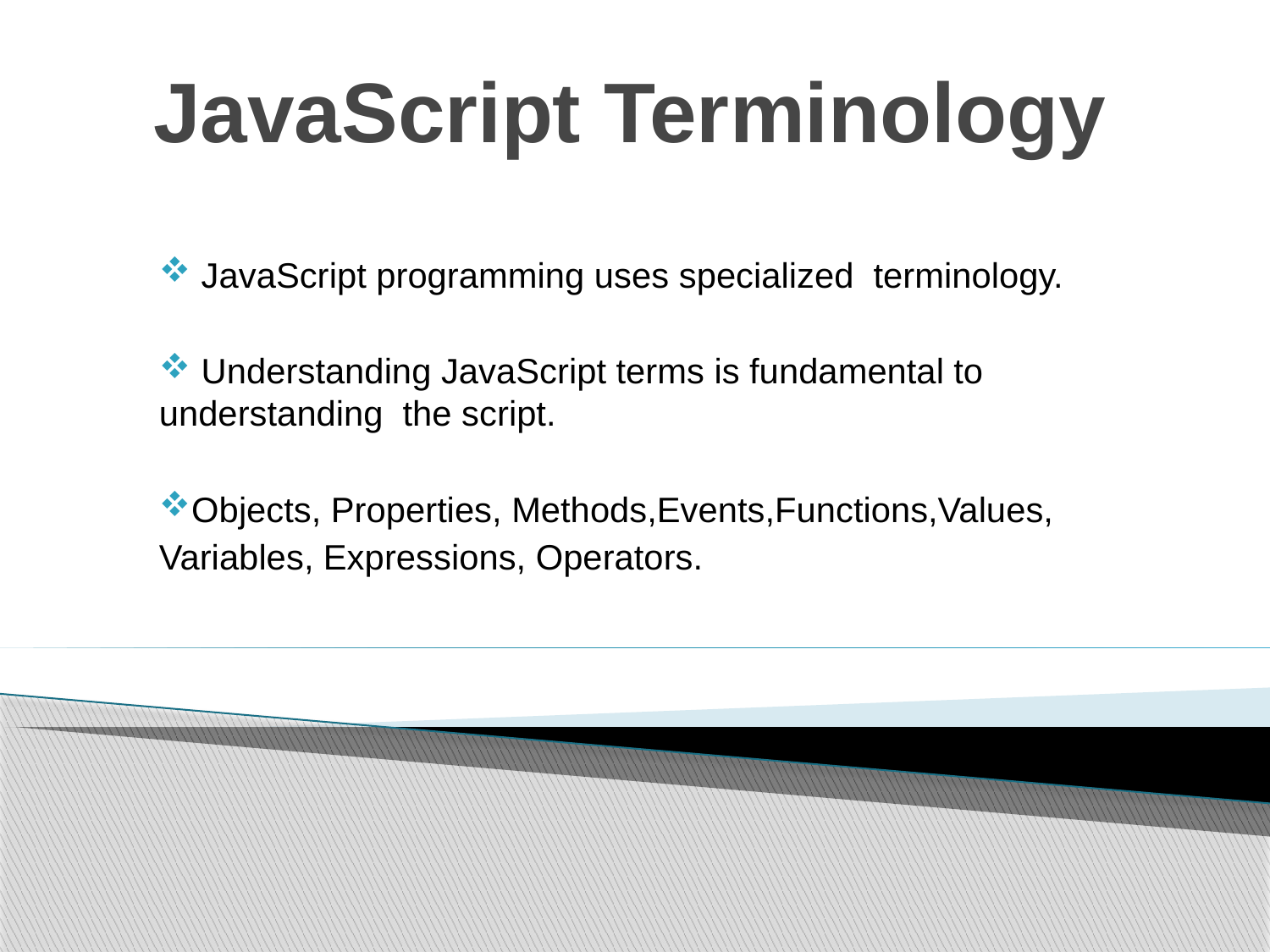

# JavaScript Terminology

 JavaScript programming uses specialized  terminology.

 Understanding JavaScript terms is fundamental to understanding  the script.

Objects, Properties, Methods,Events,Functions,Values,
Variables, Expressions, Operators.